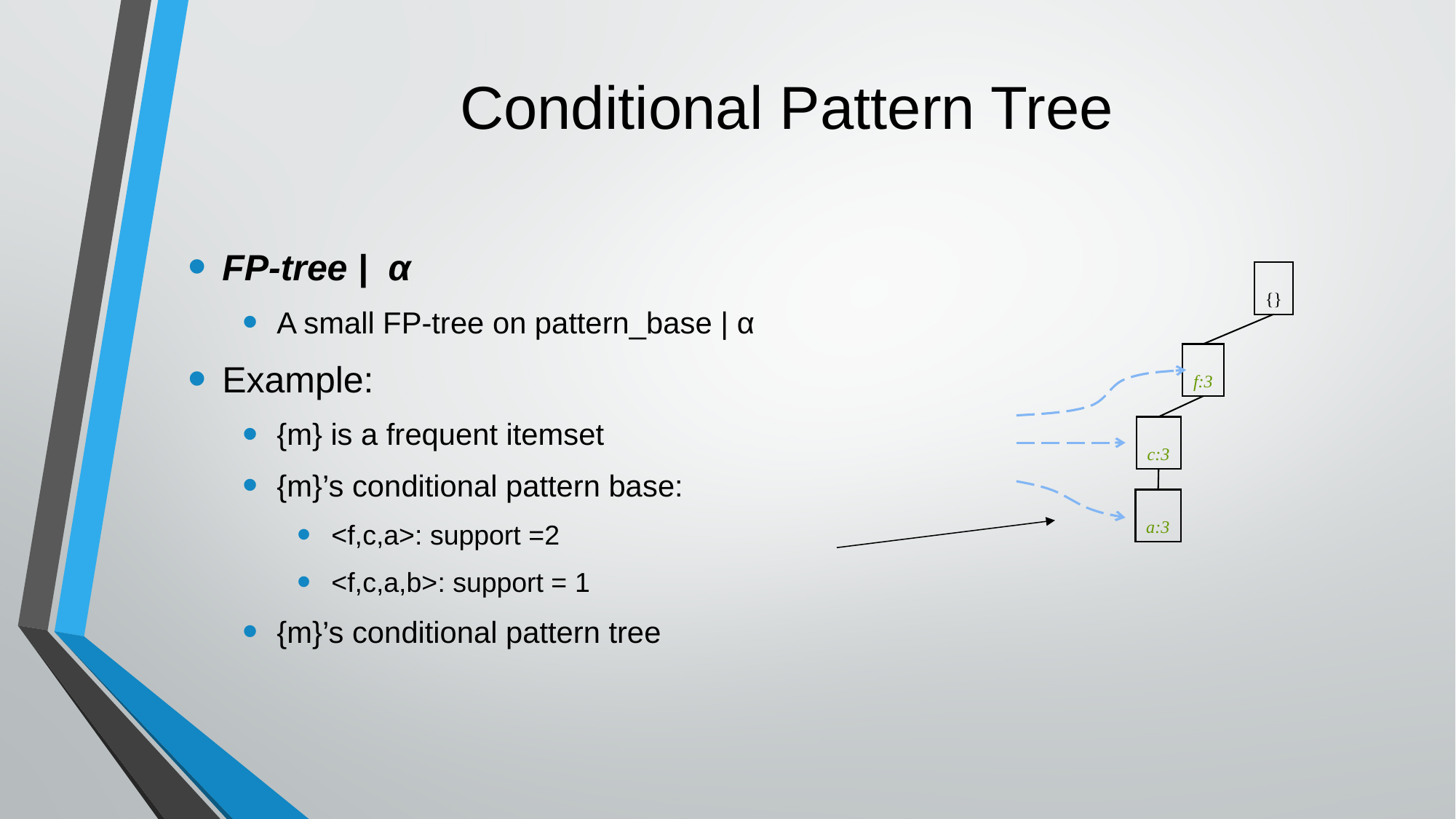

# Conditional Pattern Tree
FP-tree |  α
A small FP-tree on pattern_base | α
Example:
{m} is a frequent itemset
{m}’s conditional pattern base:
<f,c,a>: support =2
<f,c,a,b>: support = 1
{m}’s conditional pattern tree

{}
f:3

c:3

a:3